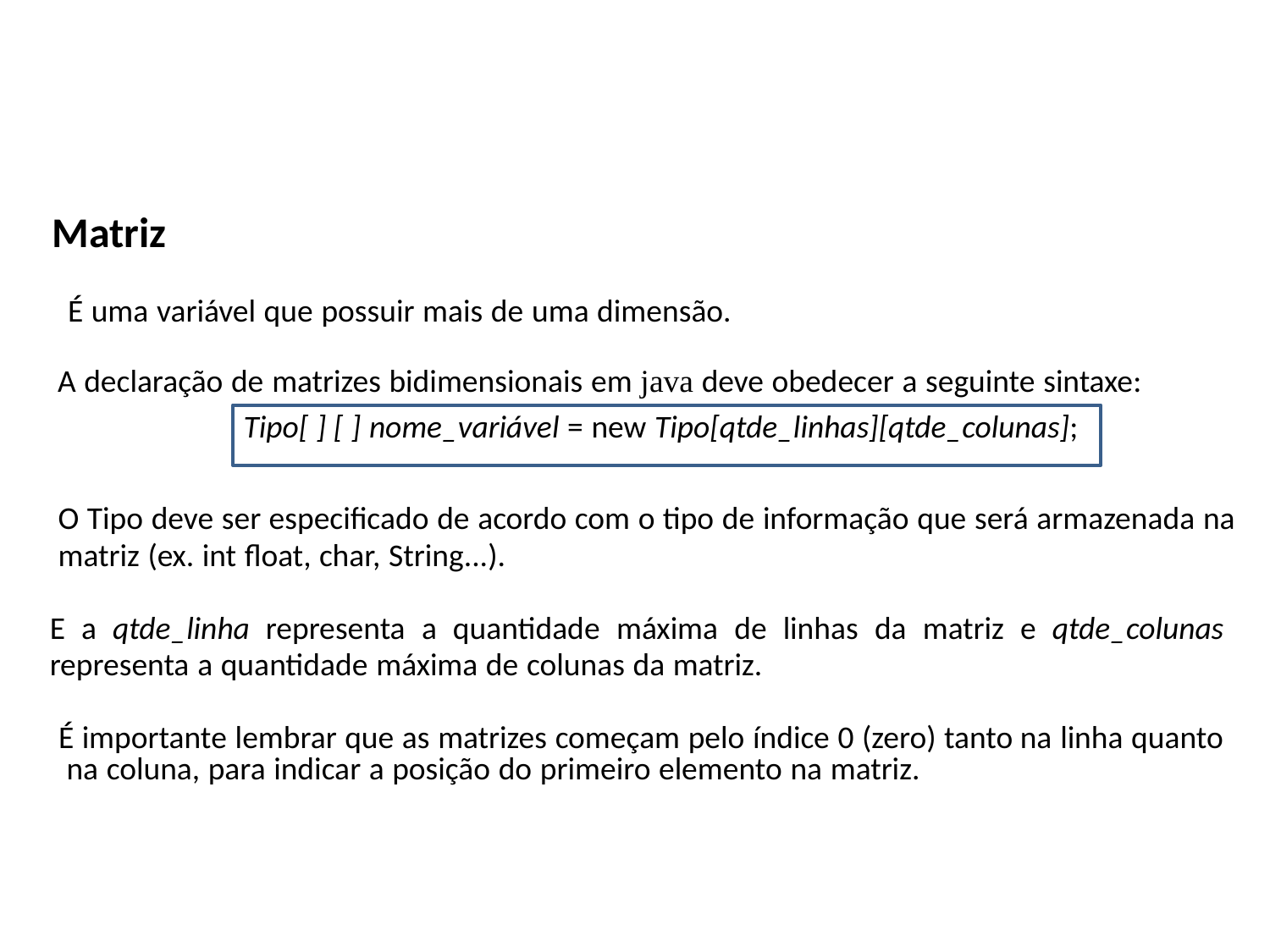

Matriz
É uma variável que possuir mais de uma dimensão.
A declaração de matrizes bidimensionais em java deve obedecer a seguinte sintaxe:

Tipo[ ] [ ] nome_variável = new Tipo[qtde_linhas][qtde_colunas];
O Tipo deve ser especificado de acordo com o tipo de informação que será armazenada na
matriz (ex. int float, char, String...).
E  a  qtde_linha  representa  a  quantidade  máxima  de  linhas  da  matriz  e  qtde_colunas
representa a quantidade máxima de colunas da matriz.
É importante lembrar que as matrizes começam pelo índice 0 (zero) tanto na linha quanto
 na coluna, para indicar a posição do primeiro elemento na matriz.